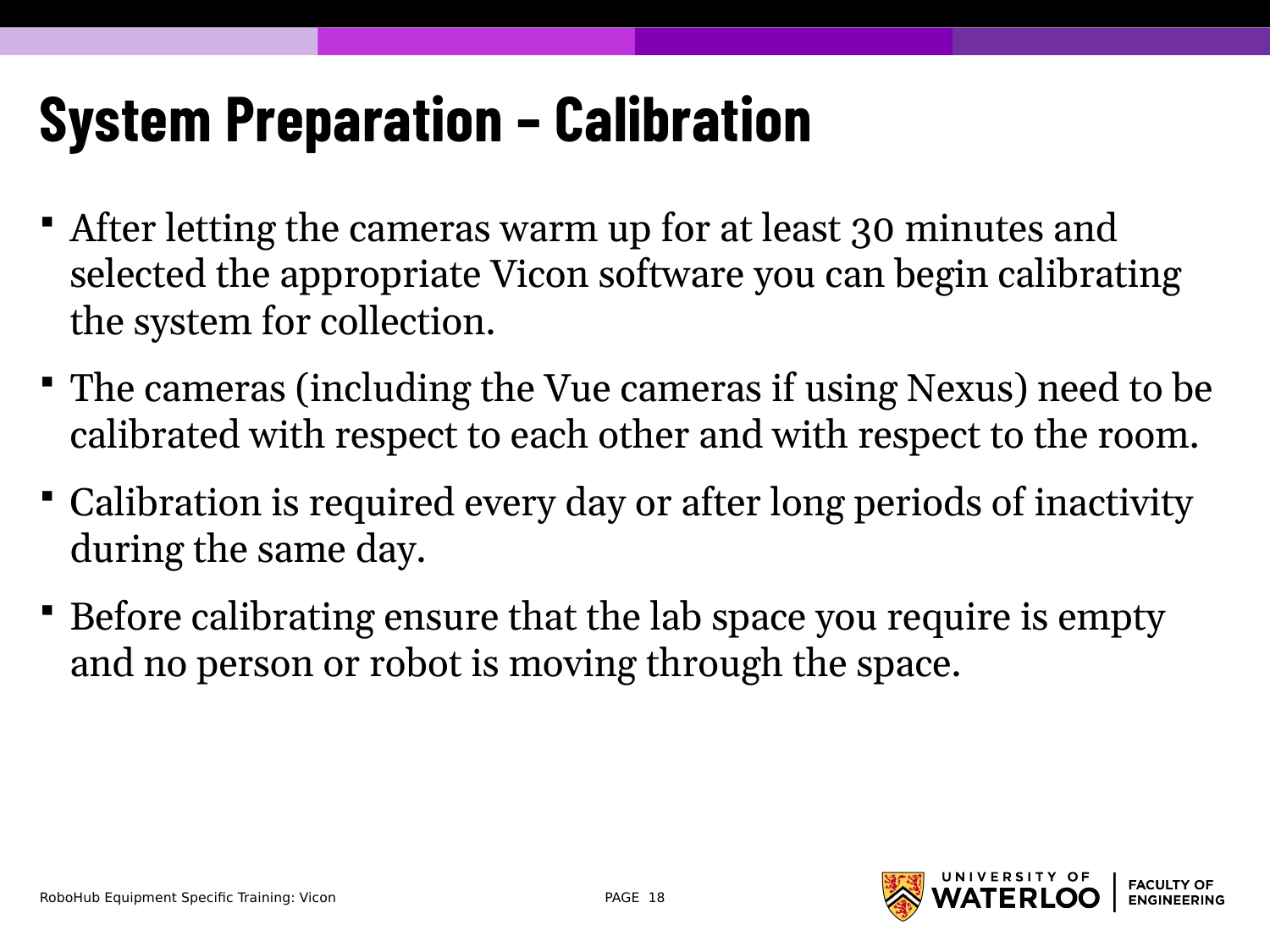

# System Preparation – Calibration
After letting the cameras warm up for at least 30 minutes and selected the appropriate Vicon software you can begin calibrating the system for collection.
The cameras (including the Vue cameras if using Nexus) need to be calibrated with respect to each other and with respect to the room.
Calibration is required every day or after long periods of inactivity during the same day.
Before calibrating ensure that the lab space you require is empty and no person or robot is moving through the space.

RoboHub Equipment Specific Training: Vicon
PAGE  18